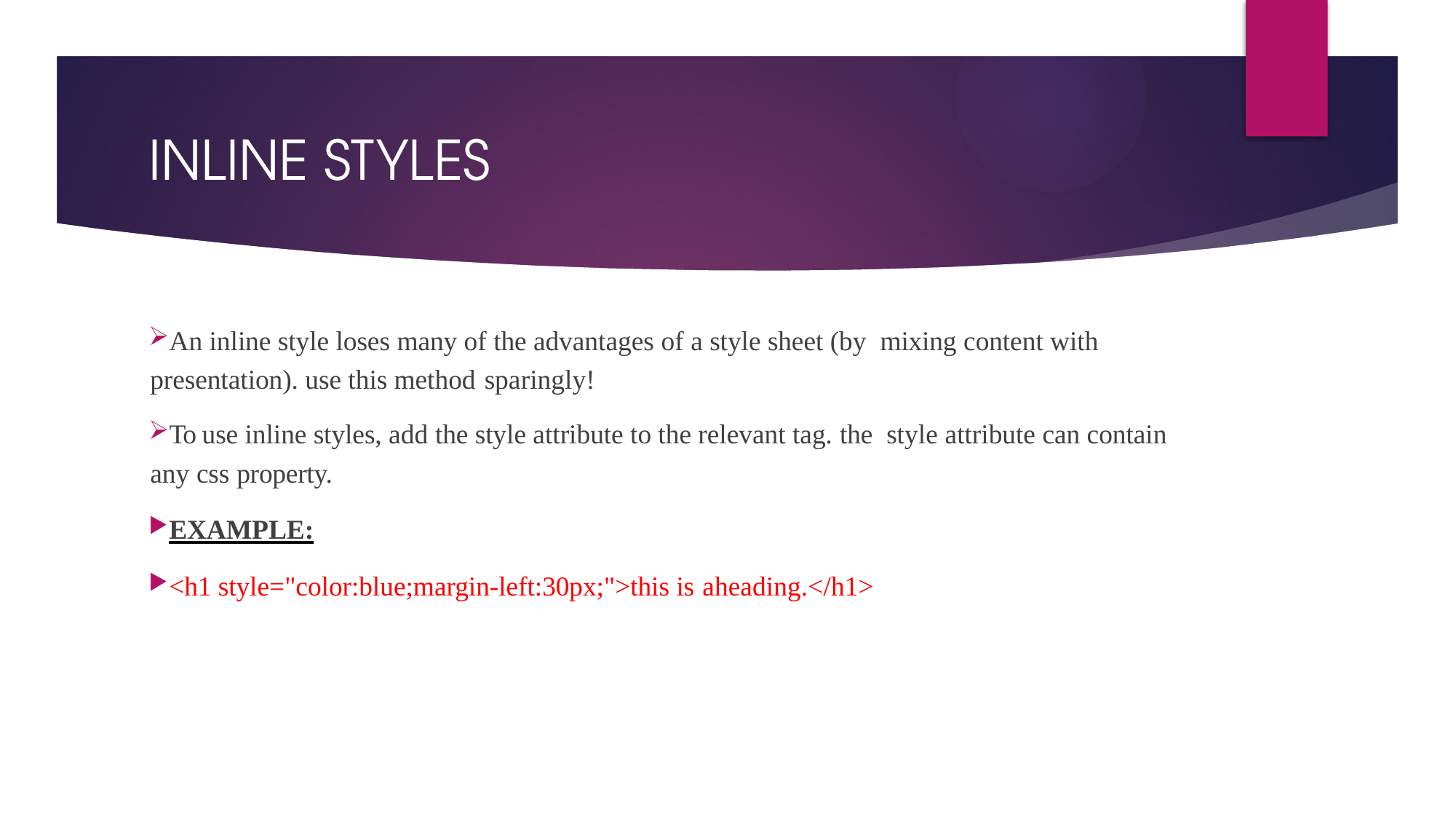

# INLINE STYLES
An inline style loses many of the advantages of a style sheet (by  mixing content with presentation). use this method sparingly!
To use inline styles, add the style attribute to the relevant tag. the  style attribute can contain any css property.
EXAMPLE:
<h1 style="color:blue;margin-left:30px;">this is aheading.</h1>